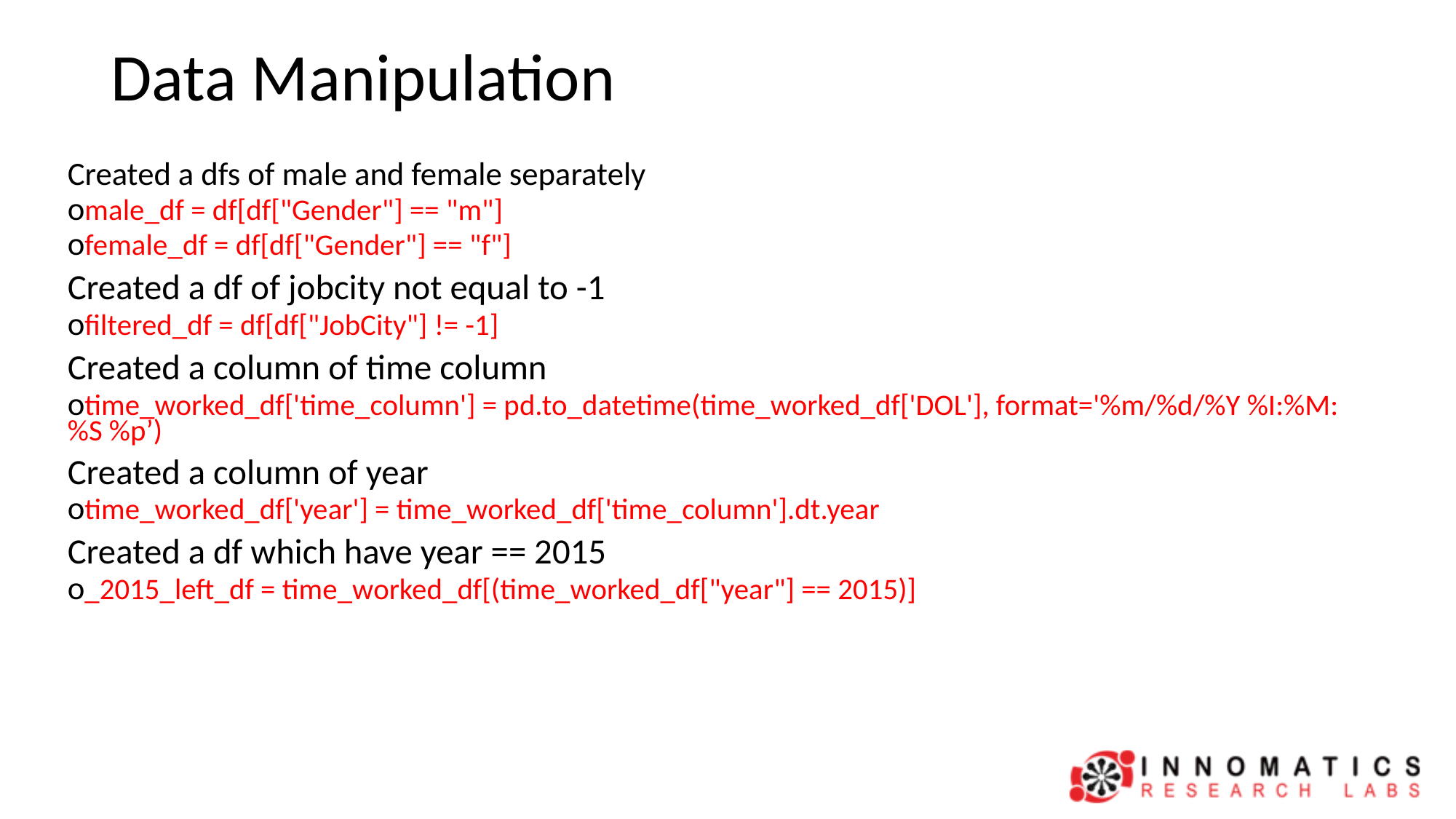

# Data Manipulation
Created a dfs of male and female separately
omale_df = df[df["Gender"] == "m"]
ofemale_df = df[df["Gender"] == "f"]
Created a df of jobcity not equal to -1
ofiltered_df = df[df["JobCity"] != -1]
Created a column of time column
otime_worked_df['time_column'] = pd.to_datetime(time_worked_df['DOL'], format='%m/%d/%Y %I:%M:%S %p’)
Created a column of year
otime_worked_df['year'] = time_worked_df['time_column'].dt.year
Created a df which have year == 2015
o_2015_left_df = time_worked_df[(time_worked_df["year"] == 2015)]